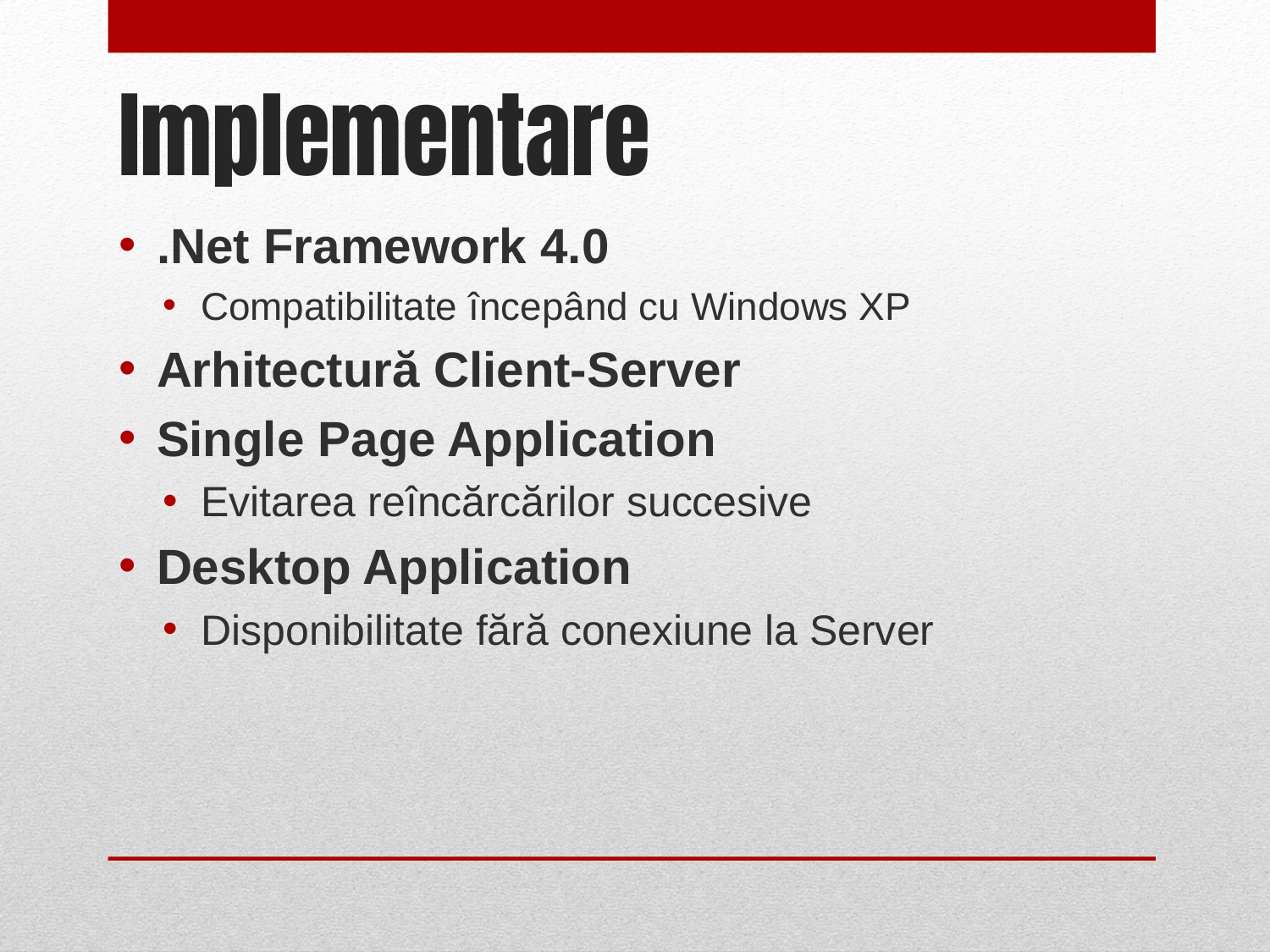

# Implementare
.Net Framework 4.0
Compatibilitate începând cu Windows XP
Arhitectură Client-Server
Single Page Application
Evitarea reîncărcărilor succesive
Desktop Application
Disponibilitate fără conexiune la Server